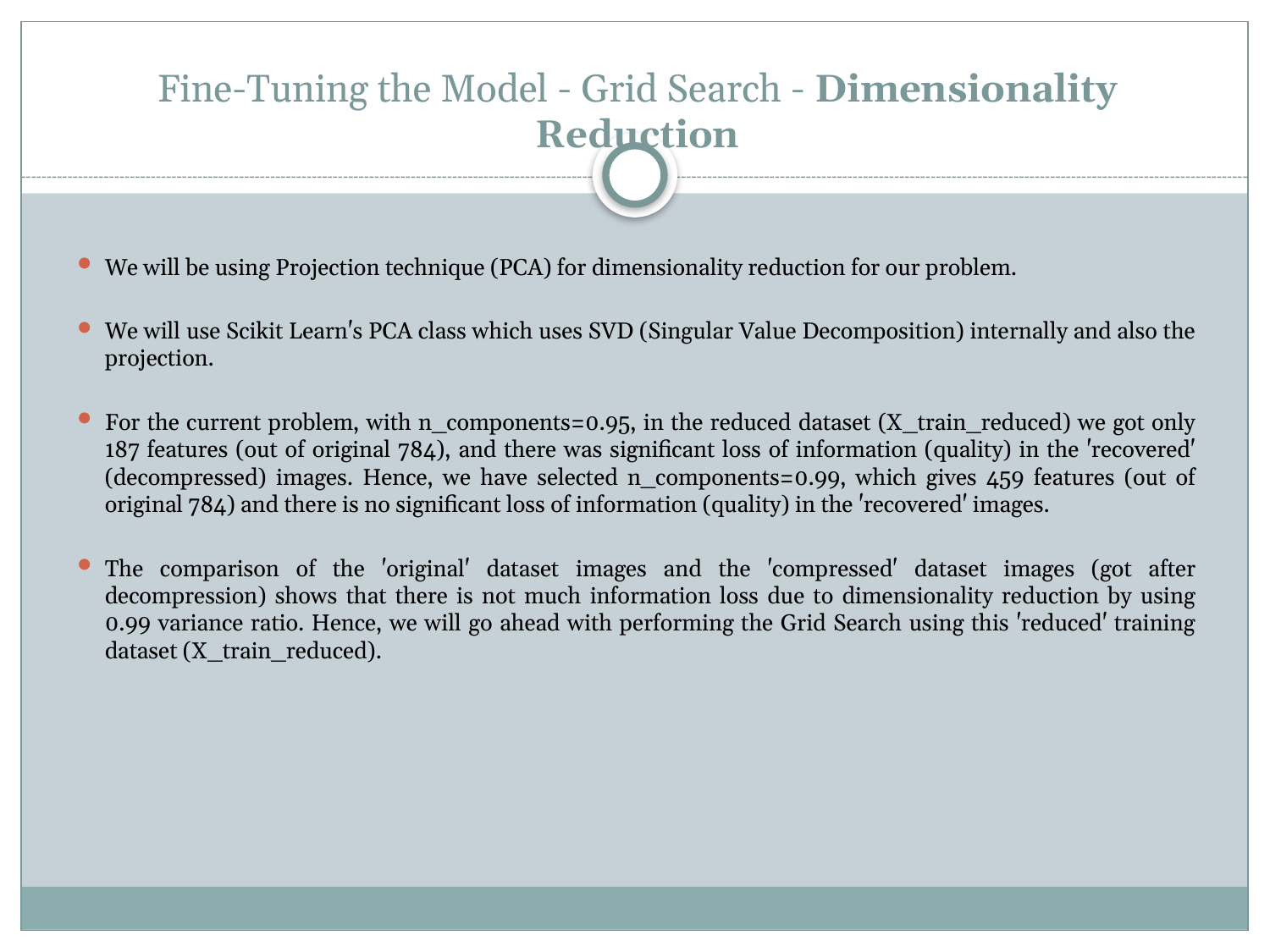

# Fine-Tuning the Model - Grid Search - Dimensionality Reduction
We will be using Projection technique (PCA) for dimensionality reduction for our problem.

We will use Scikit Learn's PCA class which uses SVD (Singular Value Decomposition) internally and also the projection.

For the current problem, with n_components=0.95, in the reduced dataset (X_train_reduced) we got only 187 features (out of original 784), and there was significant loss of information (quality) in the 'recovered' (decompressed) images. Hence, we have selected n_components=0.99, which gives 459 features (out of original 784) and there is no significant loss of information (quality) in the 'recovered' images.

The comparison of the 'original' dataset images and the 'compressed' dataset images (got after decompression) shows that there is not much information loss due to dimensionality reduction by using 0.99 variance ratio. Hence, we will go ahead with performing the Grid Search using this 'reduced' training dataset (X_train_reduced).